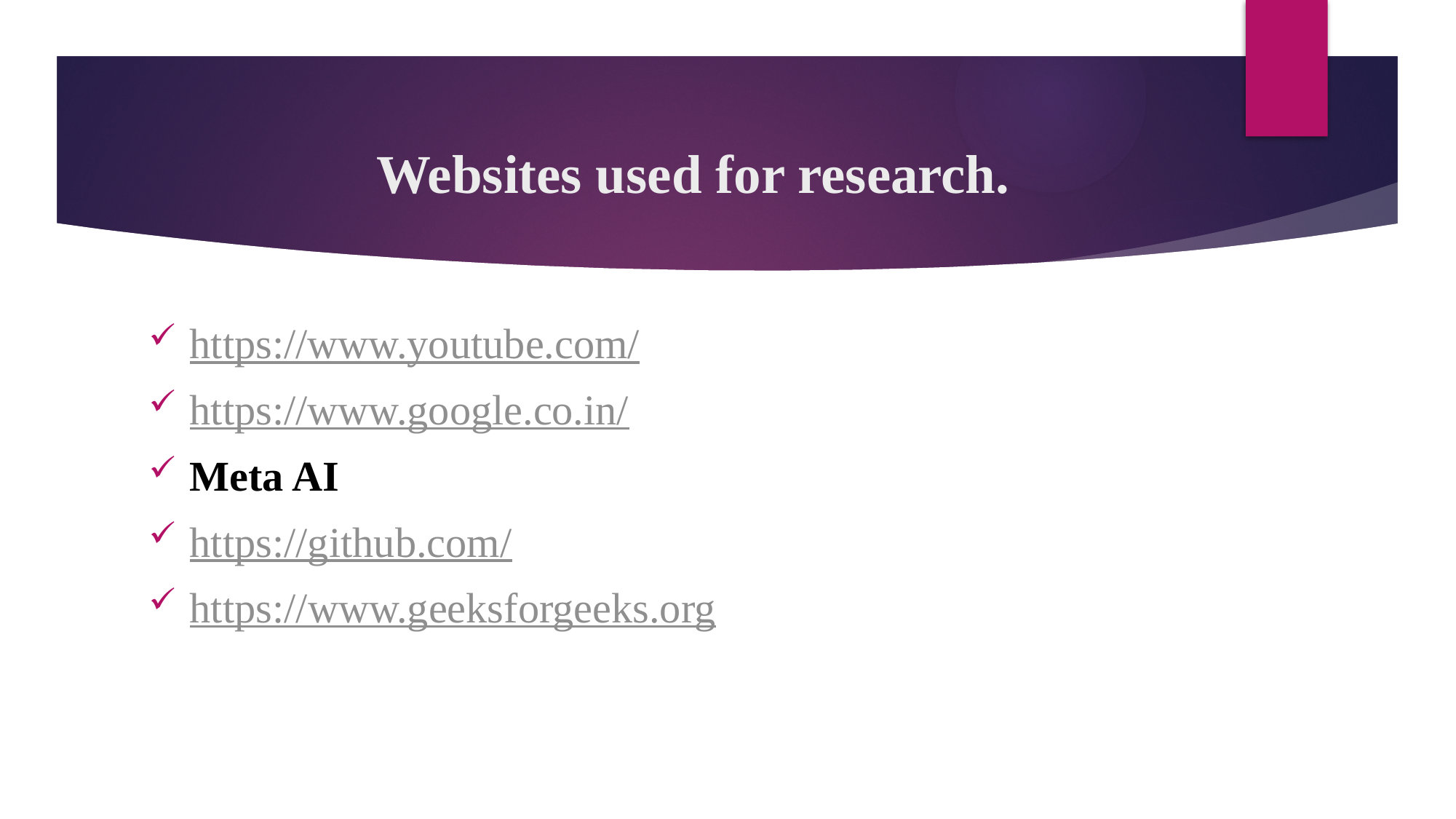

# Websites used for research.
https://www.youtube.com/
https://www.google.co.in/
Meta AI
https://github.com/
https://www.geeksforgeeks.org